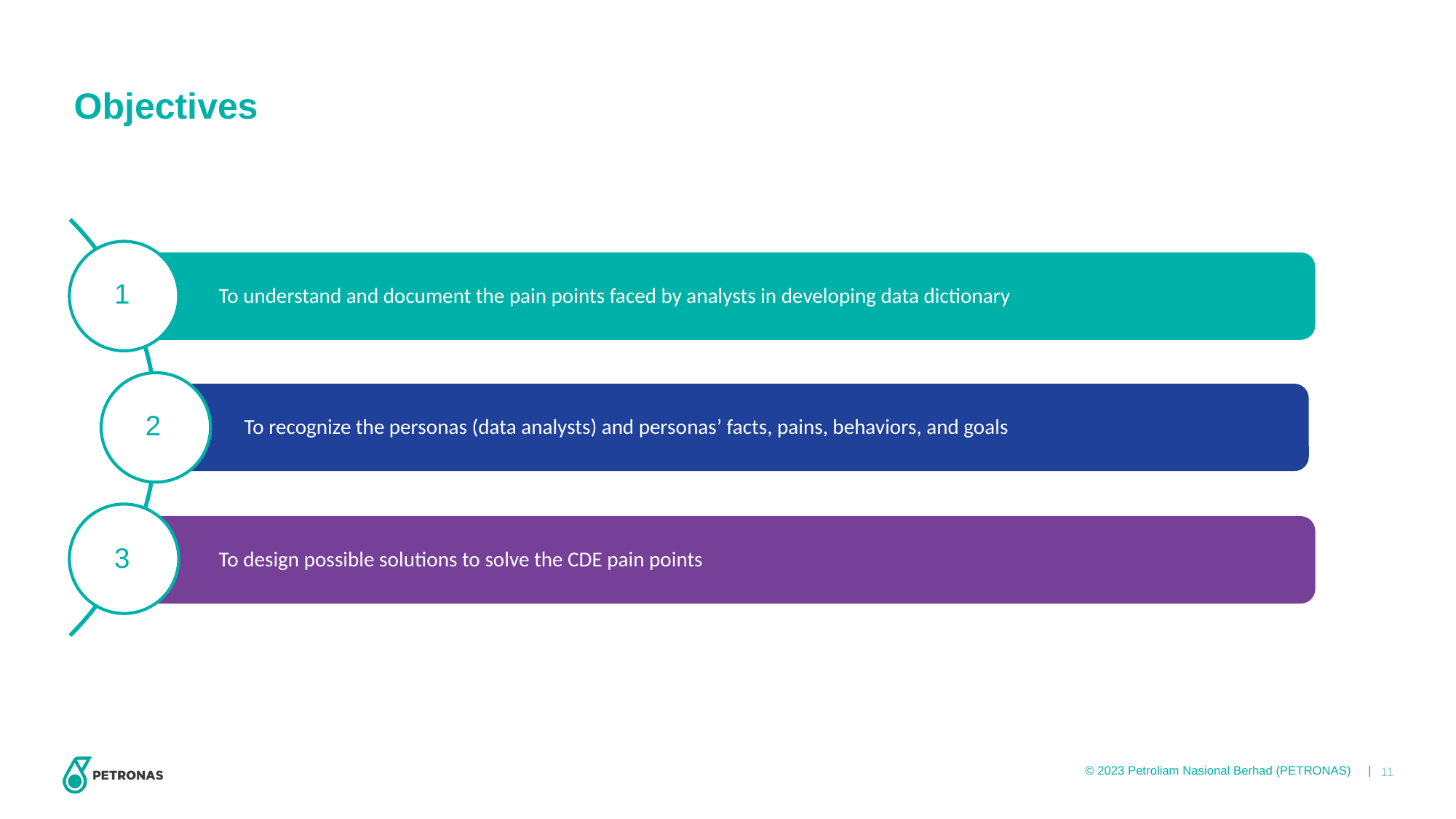

# Objectives
To understand and document the pain points faced by analysts in developing data dictionary
To recognize the personas (data analysts) and personas’ facts, pains, behaviors, and goals
To design possible solutions to solve the CDE pain points
1
2
3
11